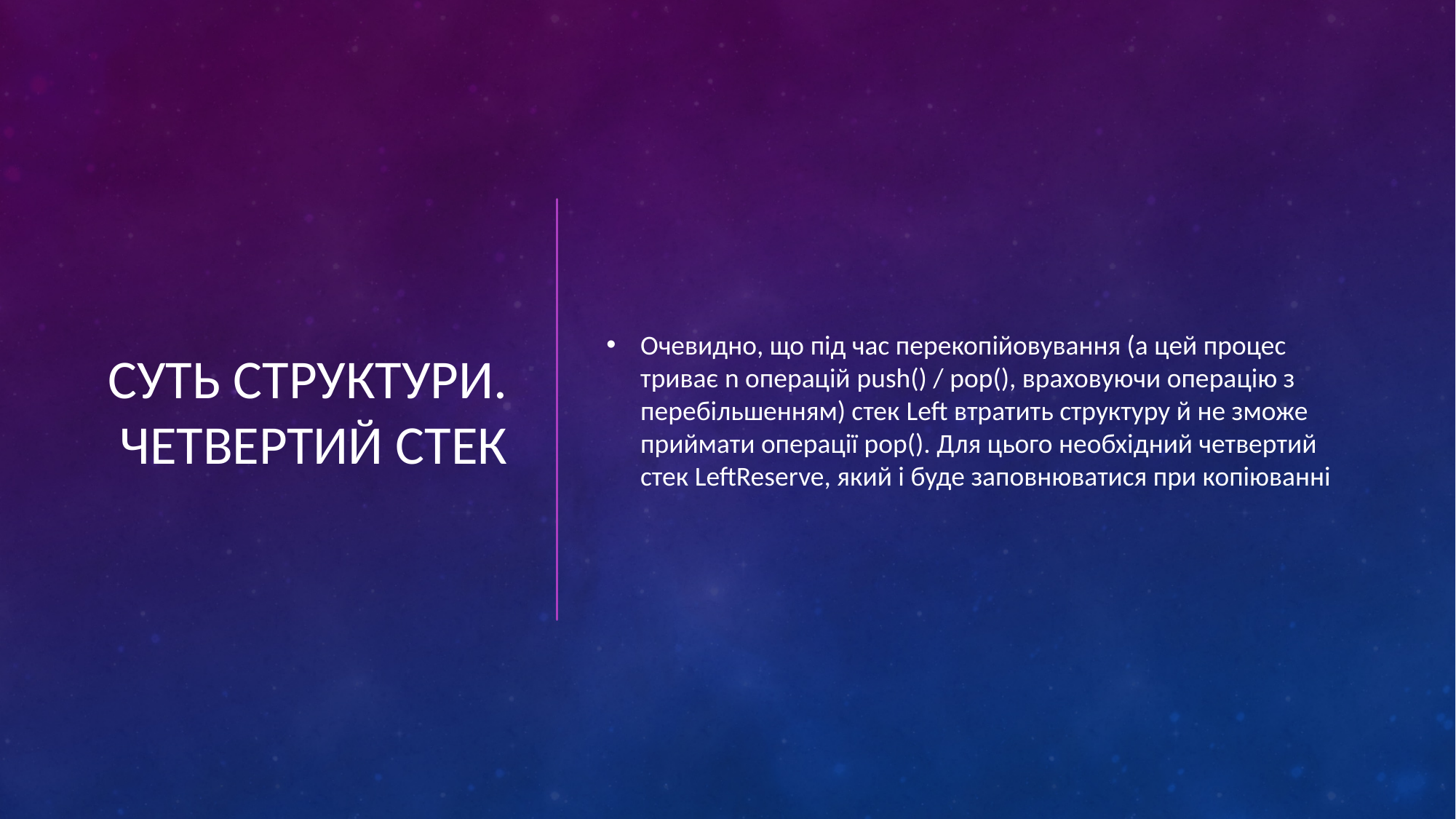

# Суть структури. Четвертий стек
Очевидно, що під час перекопійовування (а цей процес триває n операцій push() / pop(), враховуючи операцію з перебільшенням) стек Left втратить структуру й не зможе приймати операції pop(). Для цього необхідний четвертий стек LeftReserve, який і буде заповнюватися при копіюванні